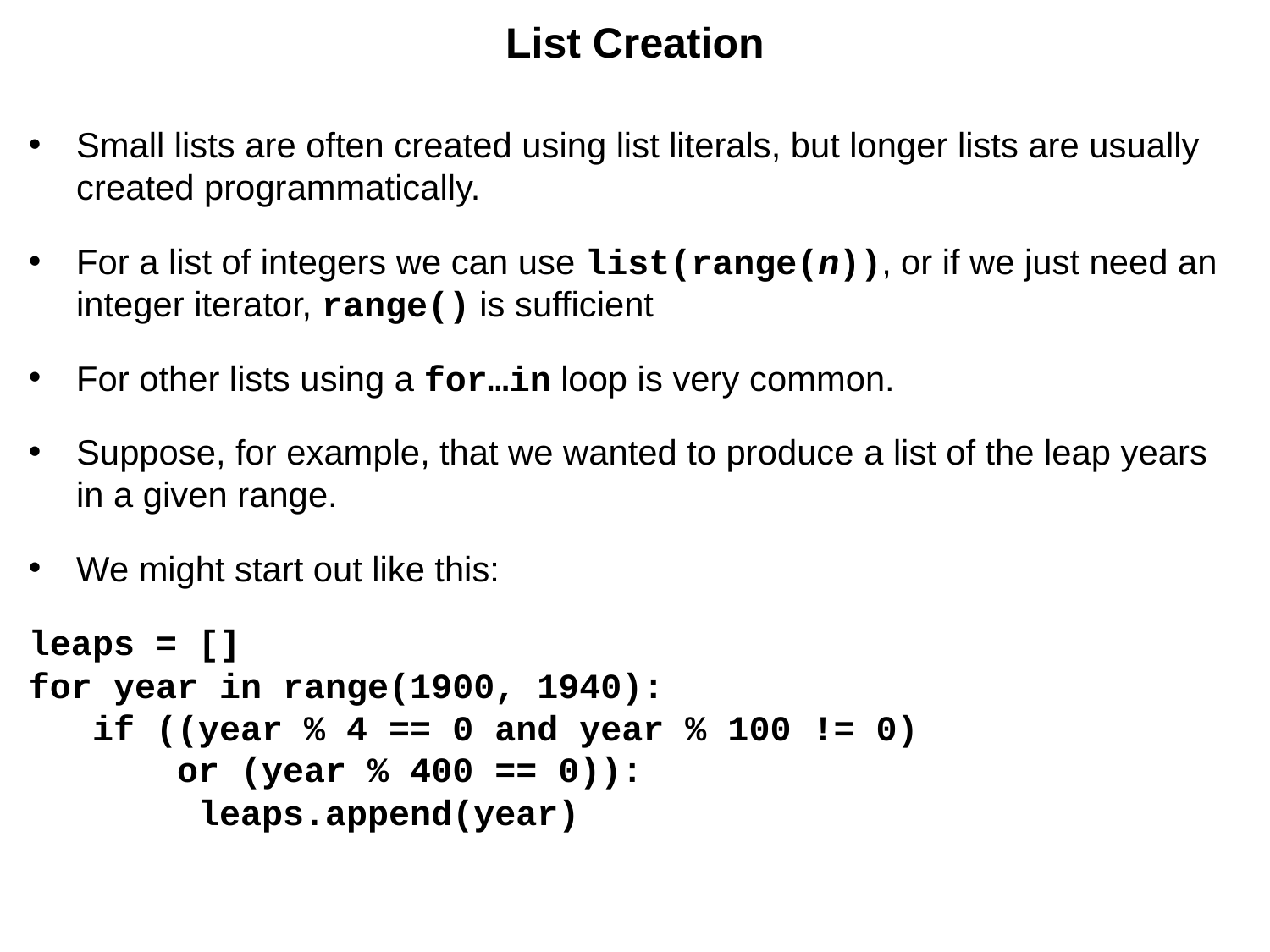

# List Creation
Small lists are often created using list literals, but longer lists are usually created programmatically.
For a list of integers we can use list(range(n)), or if we just need an integer iterator, range() is sufficient
For other lists using a for…in loop is very common.
Suppose, for example, that we wanted to produce a list of the leap years in a given range.
We might start out like this:
leaps = []
for year in range(1900, 1940):
   if ((year % 4 == 0 and year % 100 != 0)
       or (year % 400 == 0)):
        leaps.append(year)